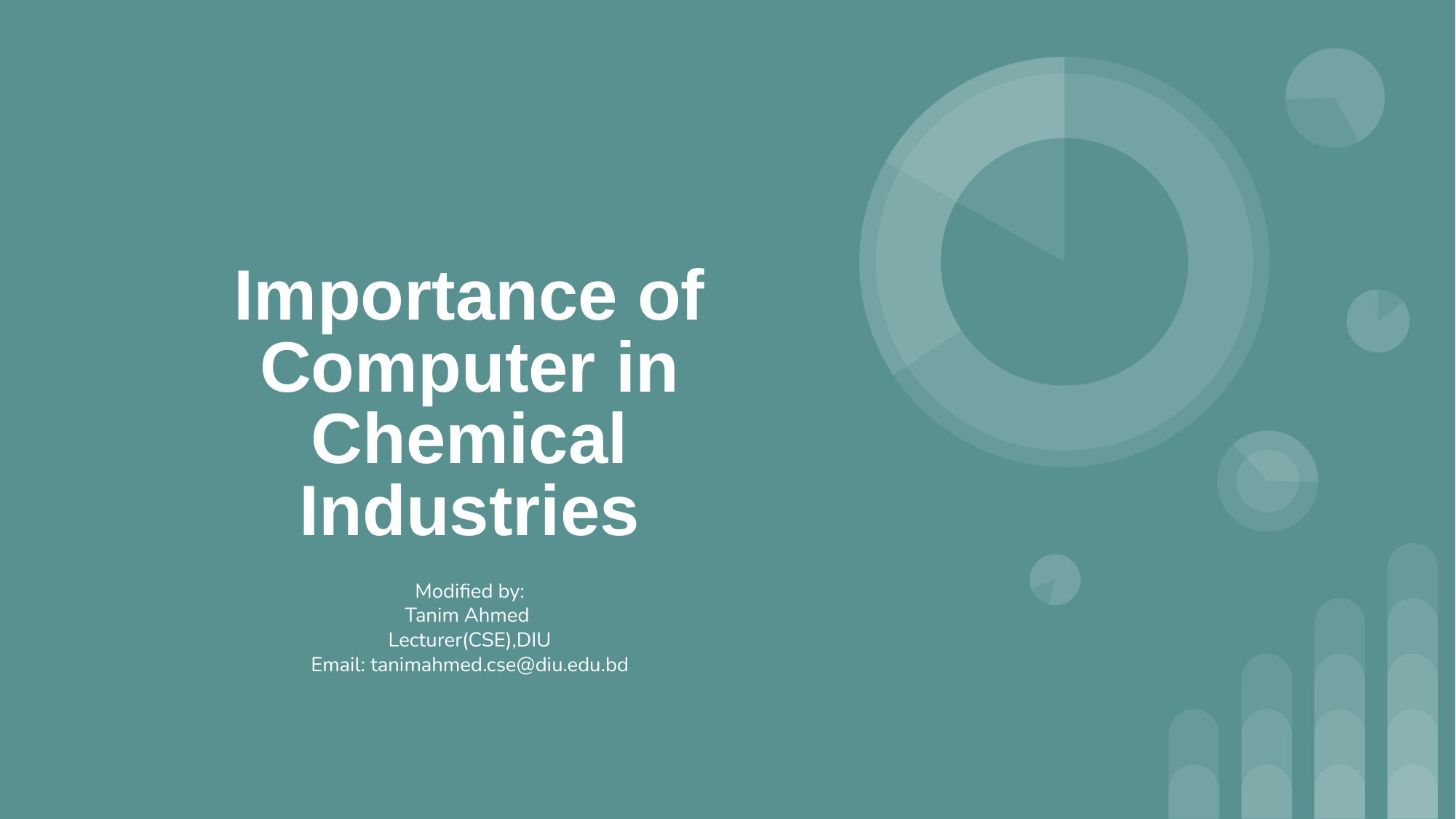

# Importance of Computer in Chemical Industries
Modified by:
Tanim Ahmed
Lecturer(CSE),DIU
Email: tanimahmed.cse@diu.edu.bd